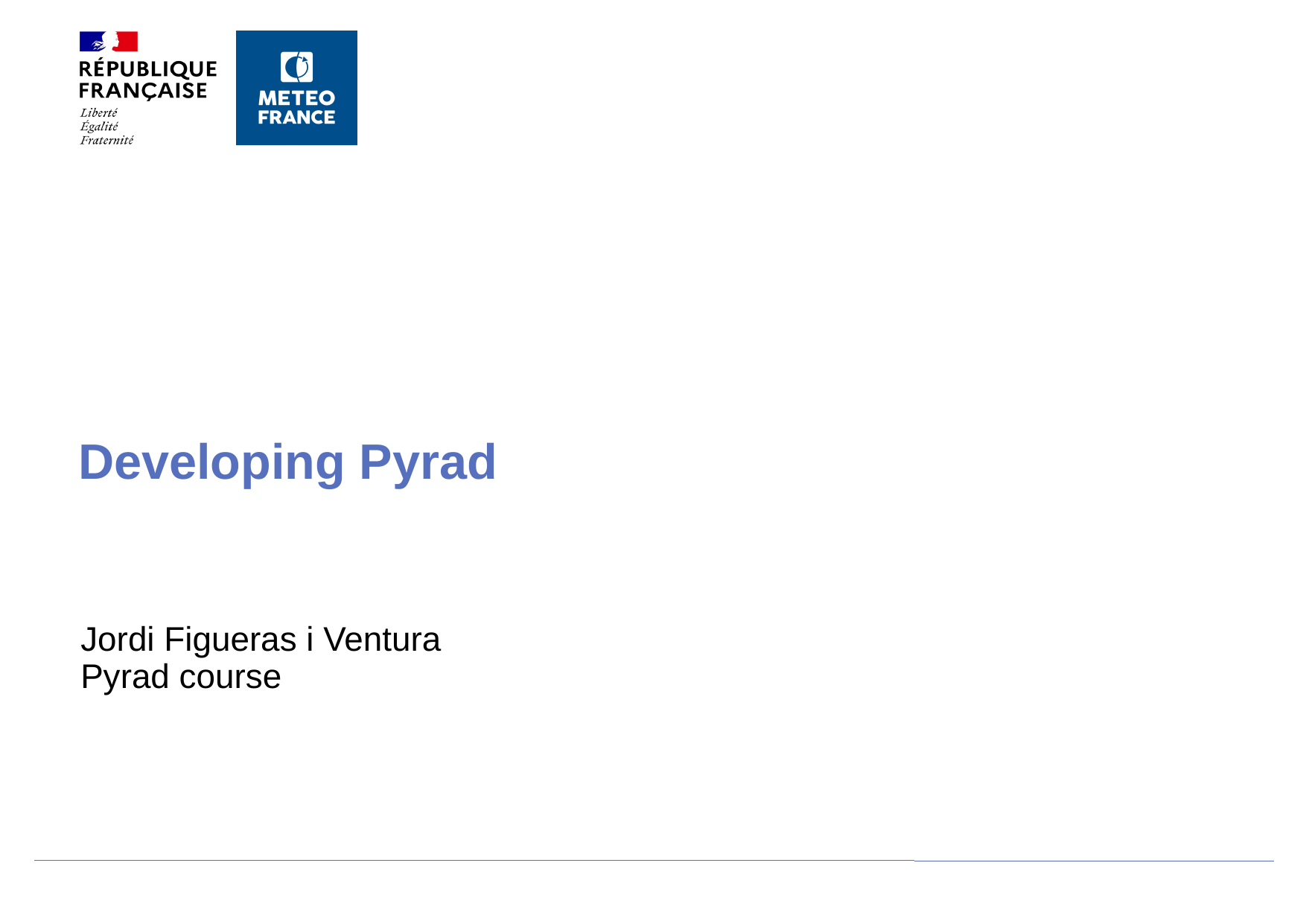

# Developing Pyrad
Jordi Figueras i Ventura
Pyrad course